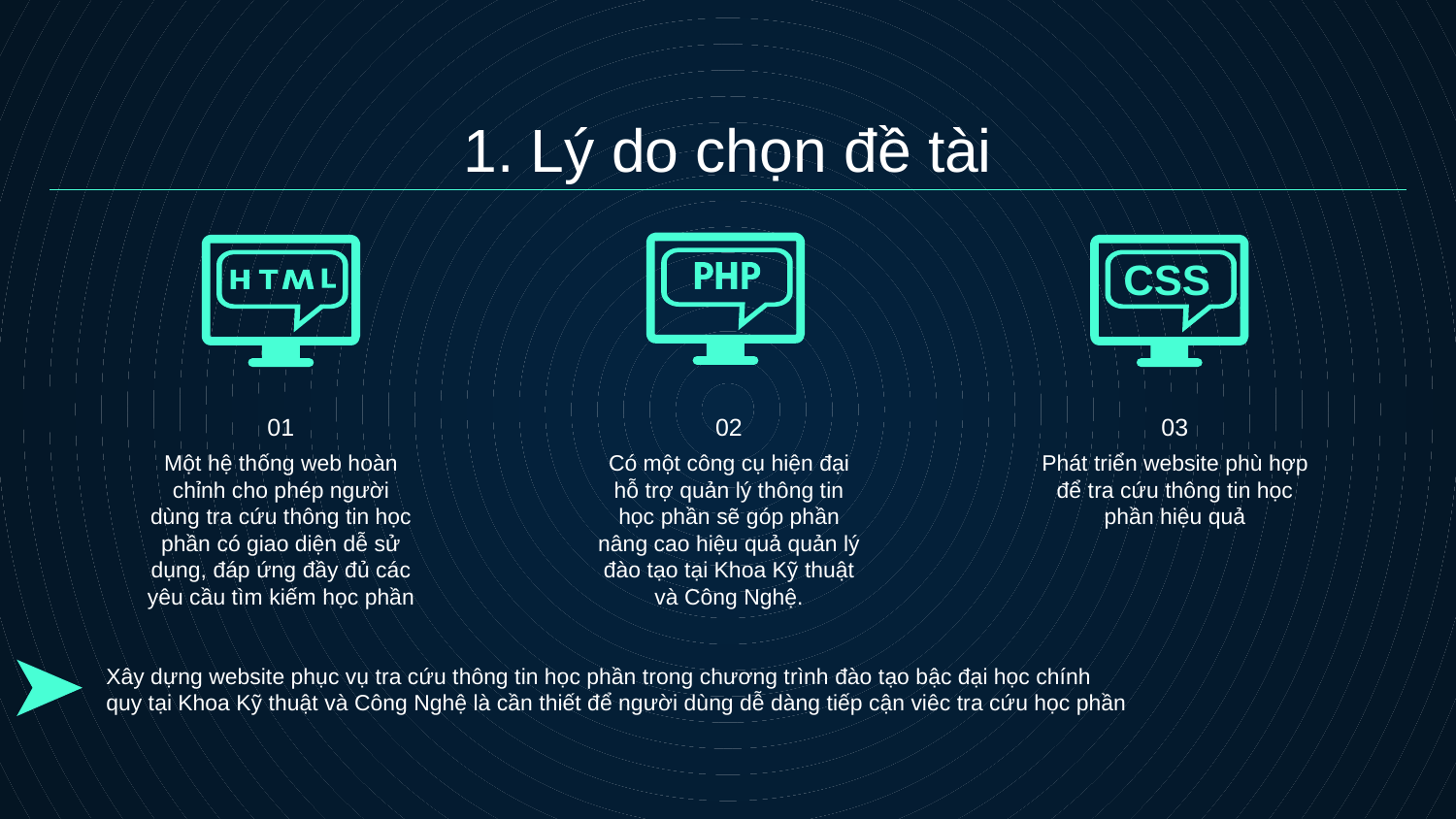

1. Lý do chọn đề tài

CSS

# 01
02
03
Một hệ thống web hoàn chỉnh cho phép người dùng tra cứu thông tin học phần có giao diện dễ sử dụng, đáp ứng đầy đủ các yêu cầu tìm kiếm học phần
Có một công cụ hiện đại hỗ trợ quản lý thông tin học phần sẽ góp phần nâng cao hiệu quả quản lý đào tạo tại Khoa Kỹ thuật và Công Nghệ.
Phát triển website phù hợp để tra cứu thông tin học phần hiệu quả
Xây dựng website phục vụ tra cứu thông tin học phần trong chương trình đào tạo bậc đại học chính quy tại Khoa Kỹ thuật và Công Nghệ là cần thiết để người dùng dễ dàng tiếp cận viêc tra cứu học phần